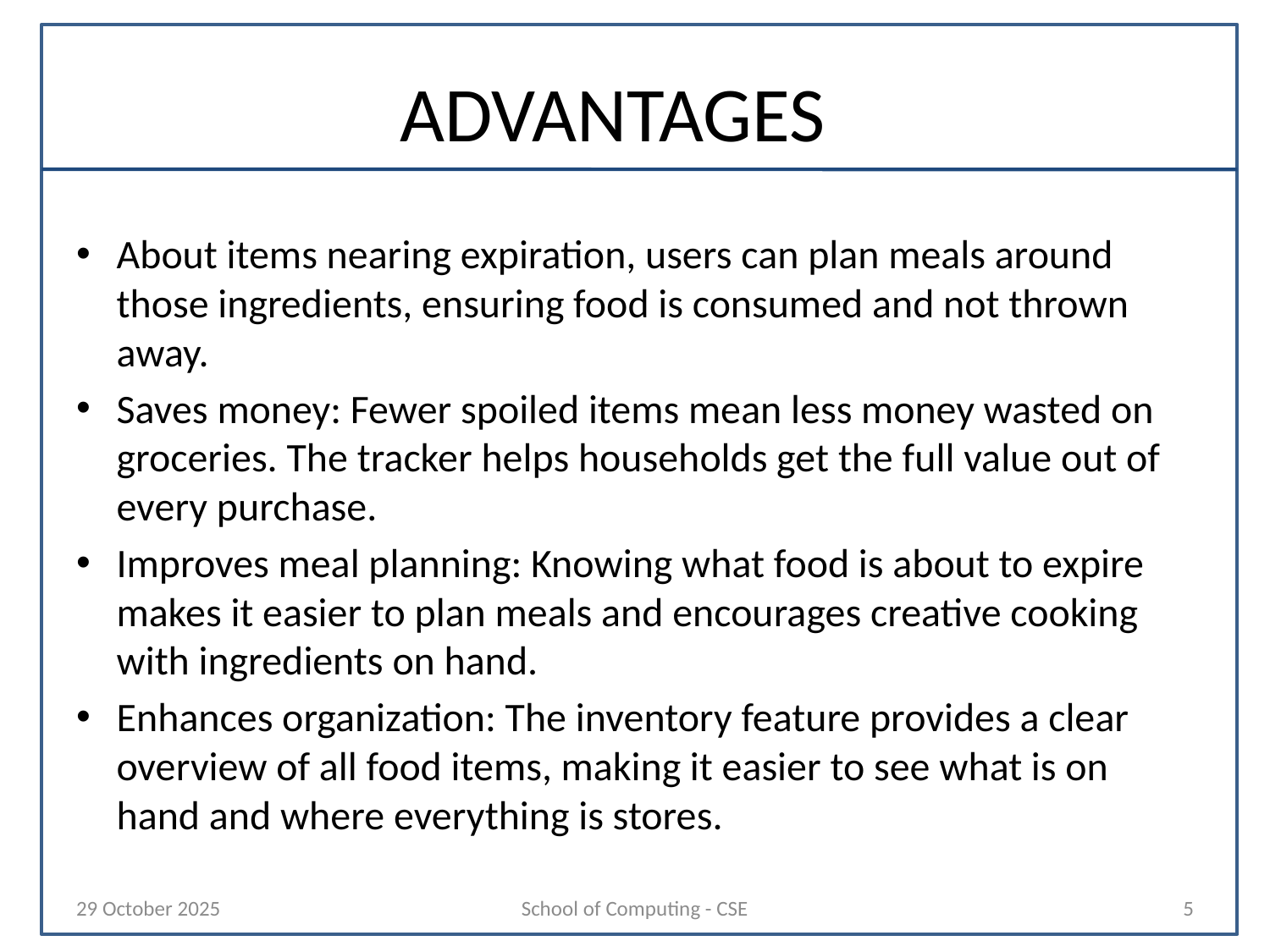

# ADVANTAGES
About items nearing expiration, users can plan meals around those ingredients, ensuring food is consumed and not thrown away.
Saves money: Fewer spoiled items mean less money wasted on groceries. The tracker helps households get the full value out of every purchase.
Improves meal planning: Knowing what food is about to expire makes it easier to plan meals and encourages creative cooking with ingredients on hand.
Enhances organization: The inventory feature provides a clear overview of all food items, making it easier to see what is on hand and where everything is stores.
29 October 2025
School of Computing - CSE
5